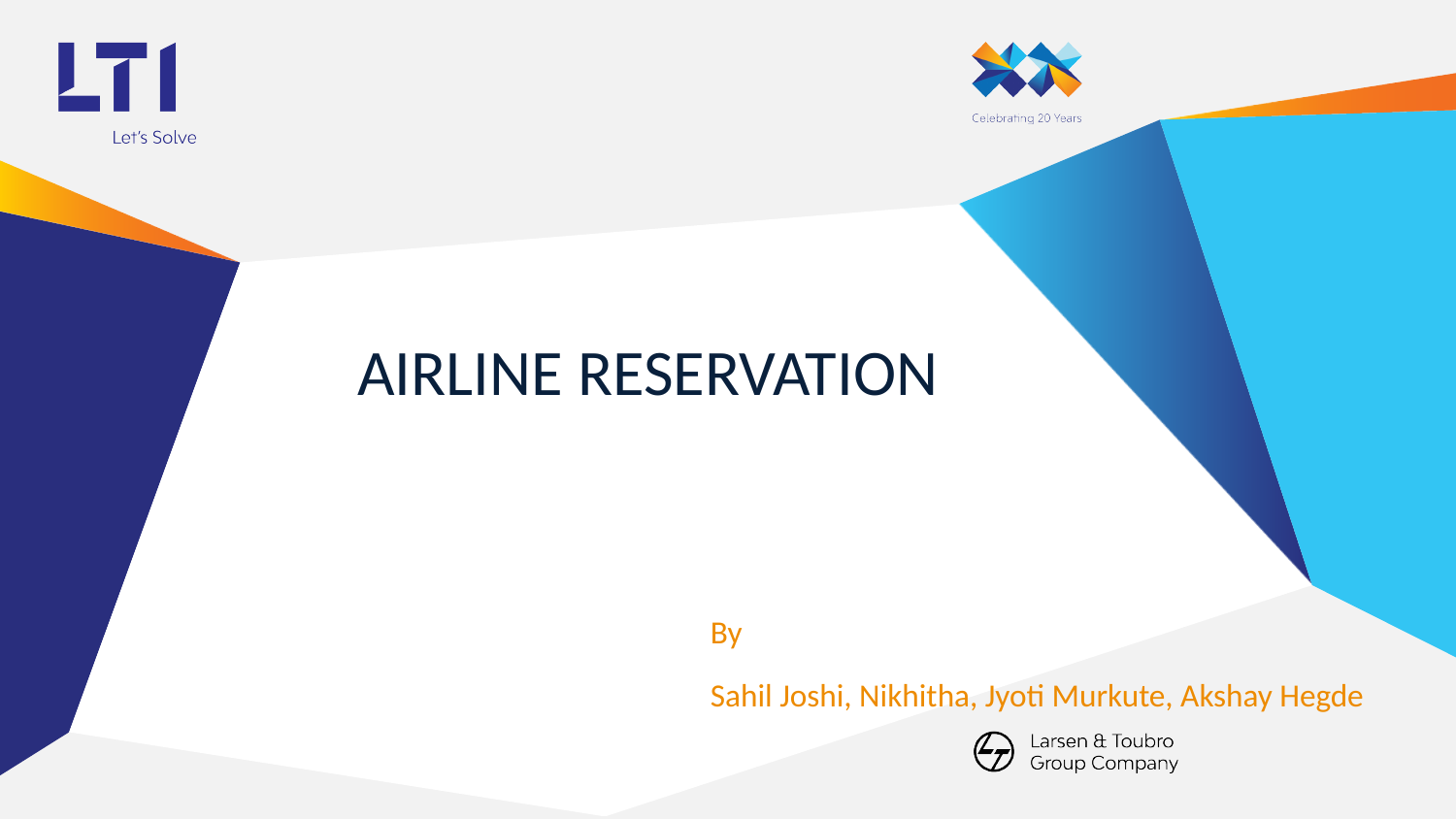

# AIRLINE RESERVATION
By
Sahil Joshi, Nikhitha, Jyoti Murkute, Akshay Hegde